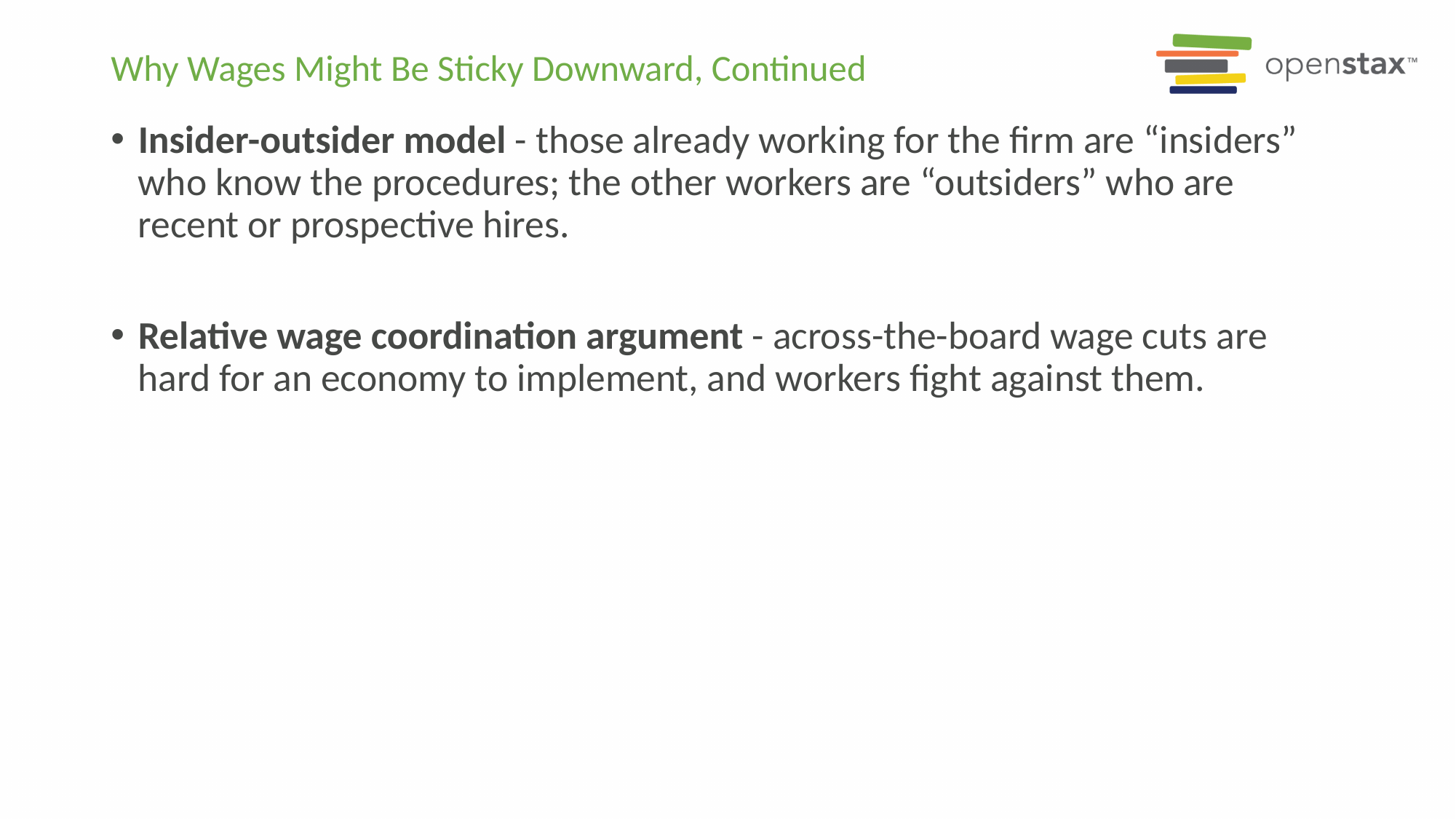

# Why Wages Might Be Sticky Downward, Continued
Insider-outsider model - those already working for the firm are “insiders” who know the procedures; the other workers are “outsiders” who are recent or prospective hires.

Relative wage coordination argument - across-the-board wage cuts are hard for an economy to implement, and workers fight against them.